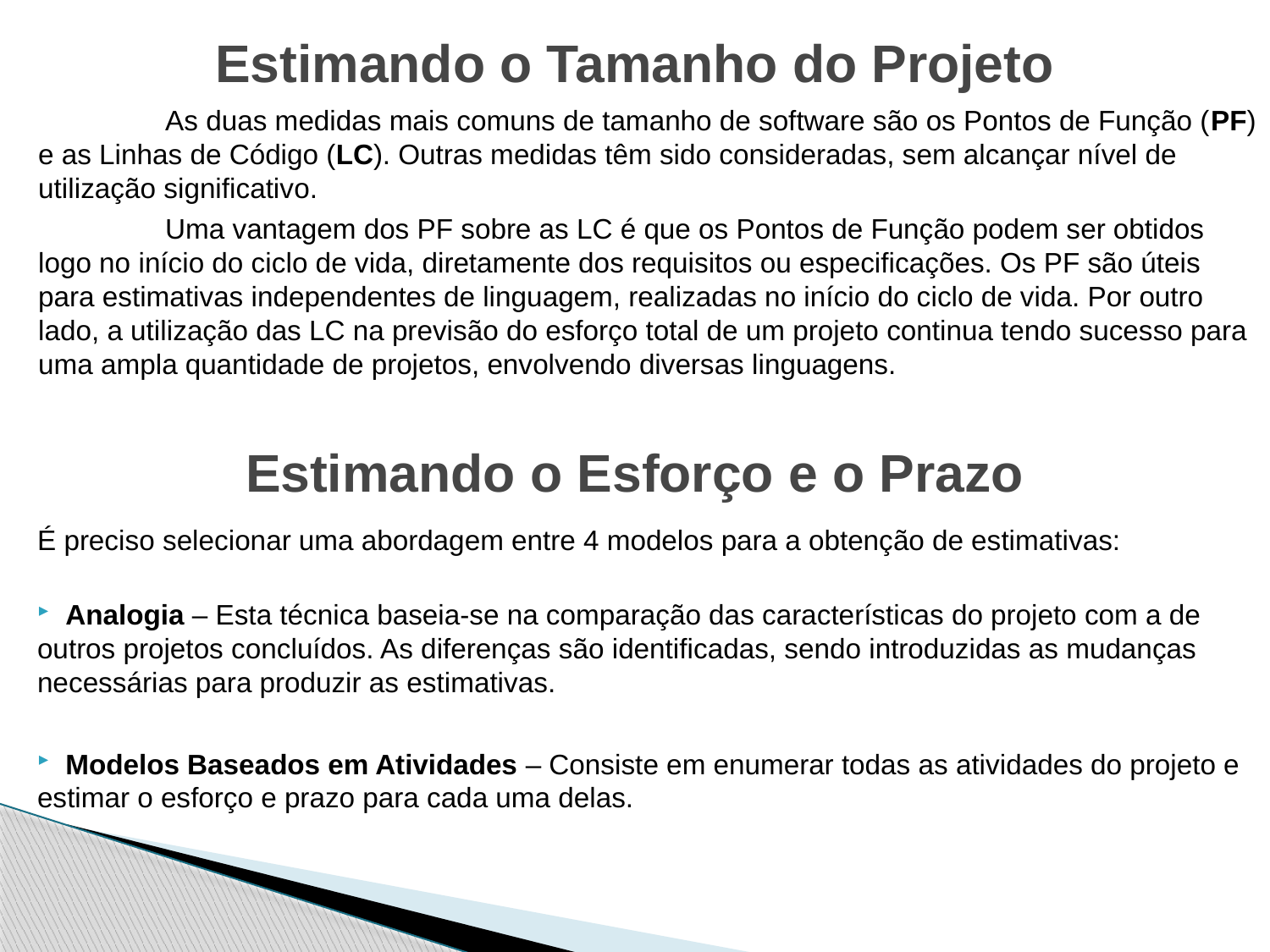

# Estimando o Tamanho do Projeto
		As duas medidas mais comuns de tamanho de software são os Pontos de Função (PF) e as Linhas de Código (LC). Outras medidas têm sido consideradas, sem alcançar nível de utilização significativo.
		Uma vantagem dos PF sobre as LC é que os Pontos de Função podem ser obtidos logo no início do ciclo de vida, diretamente dos requisitos ou especificações. Os PF são úteis para estimativas independentes de linguagem, realizadas no início do ciclo de vida. Por outro lado, a utilização das LC na previsão do esforço total de um projeto continua tendo sucesso para uma ampla quantidade de projetos, envolvendo diversas linguagens.
Estimando o Esforço e o Prazo
É preciso selecionar uma abordagem entre 4 modelos para a obtenção de estimativas:

  Analogia – Esta técnica baseia-se na comparação das características do projeto com a de outros projetos concluídos. As diferenças são identificadas, sendo introduzidas as mudanças necessárias para produzir as estimativas.

  Modelos Baseados em Atividades – Consiste em enumerar todas as atividades do projeto e estimar o esforço e prazo para cada uma delas.